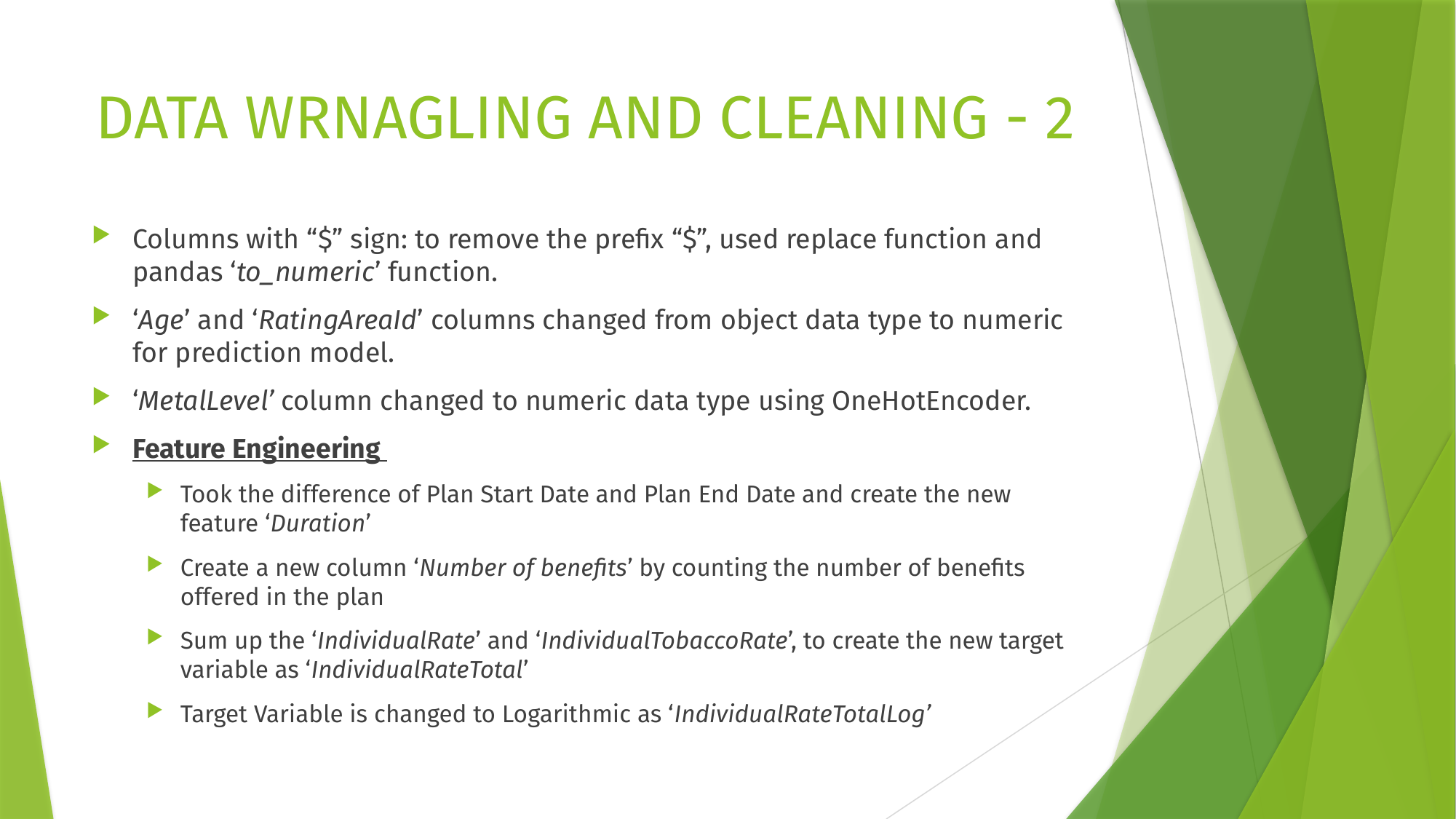

# DATA WRNAGLING AND CLEANING - 2
Columns with “$” sign: to remove the prefix “$”, used replace function and pandas ‘to_numeric’ function.
‘Age’ and ‘RatingAreaId’ columns changed from object data type to numeric for prediction model.
‘MetalLevel’ column changed to numeric data type using OneHotEncoder.
Feature Engineering
Took the difference of Plan Start Date and Plan End Date and create the new feature ‘Duration’
Create a new column ‘Number of benefits’ by counting the number of benefits offered in the plan
Sum up the ‘IndividualRate’ and ‘IndividualTobaccoRate’, to create the new target variable as ‘IndividualRateTotal’
Target Variable is changed to Logarithmic as ‘IndividualRateTotalLog’